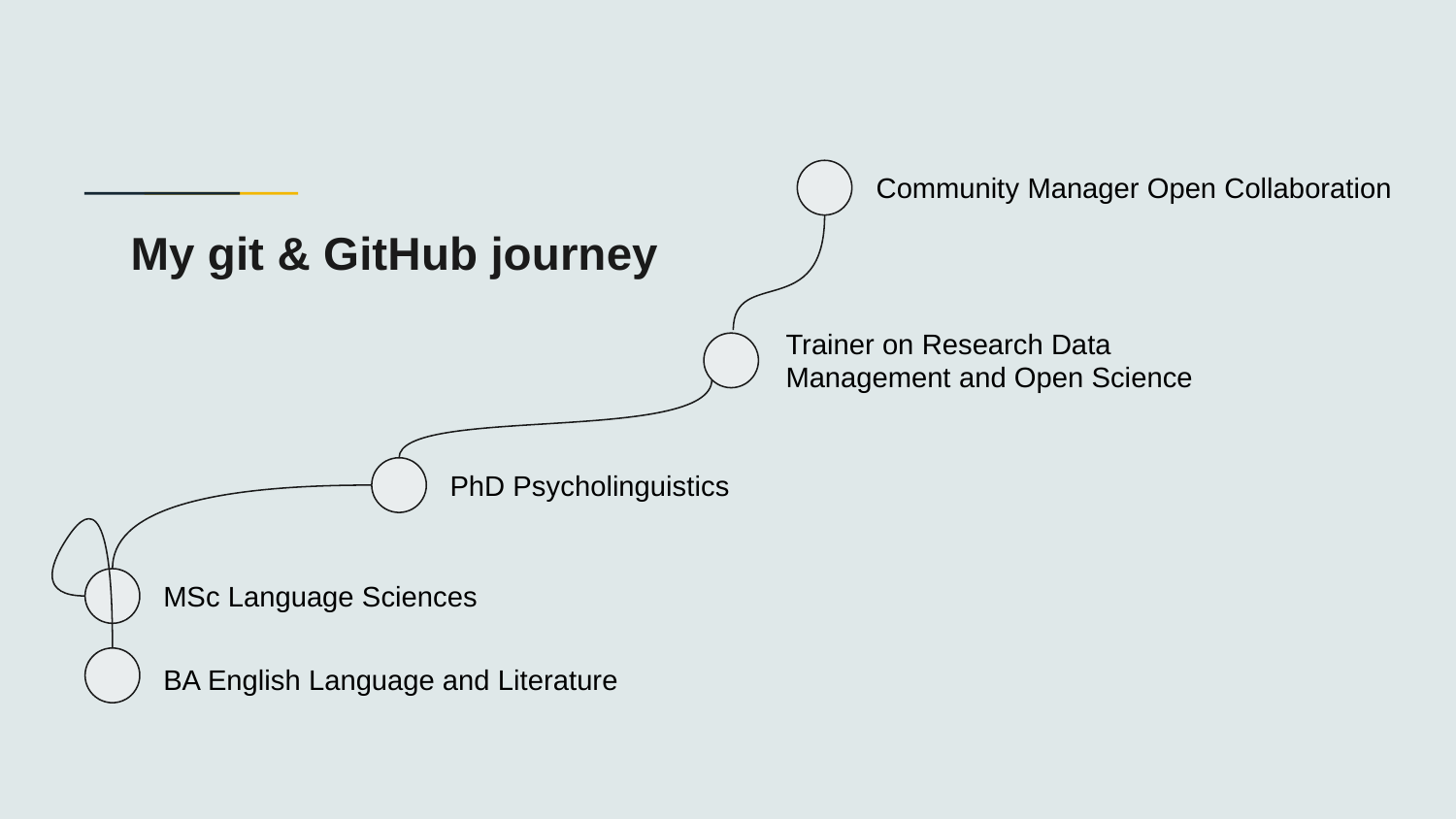

Community Manager Open Collaboration

# My git & GitHub journey
Trainer on Research Data Management and Open Science

PhD Psycholinguistics

MSc Language Sciences

BA English Language and Literature